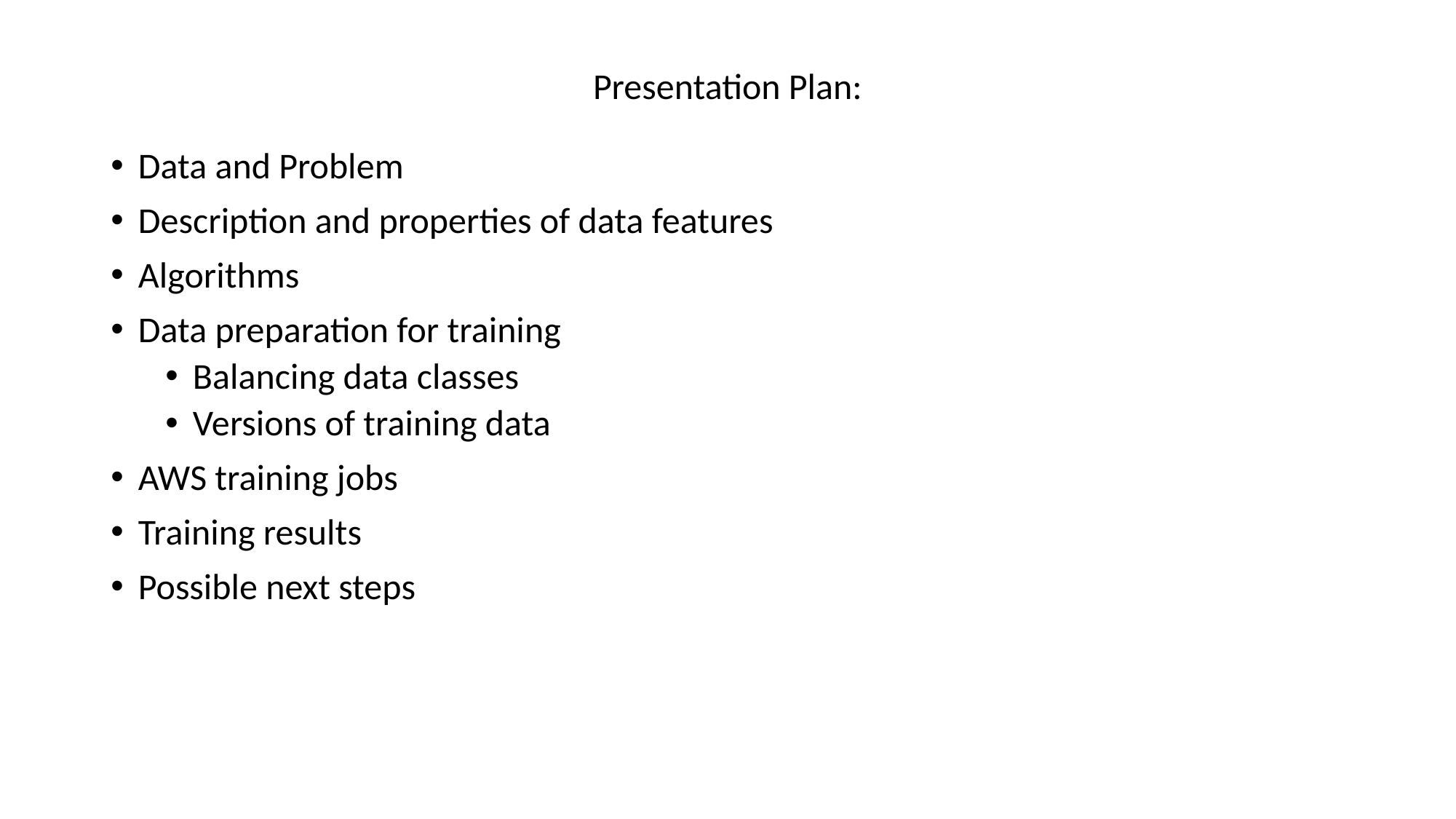

# Presentation Plan:
Data and Problem
Description and properties of data features
Algorithms
Data preparation for training
Balancing data classes
Versions of training data
AWS training jobs
Training results
Possible next steps